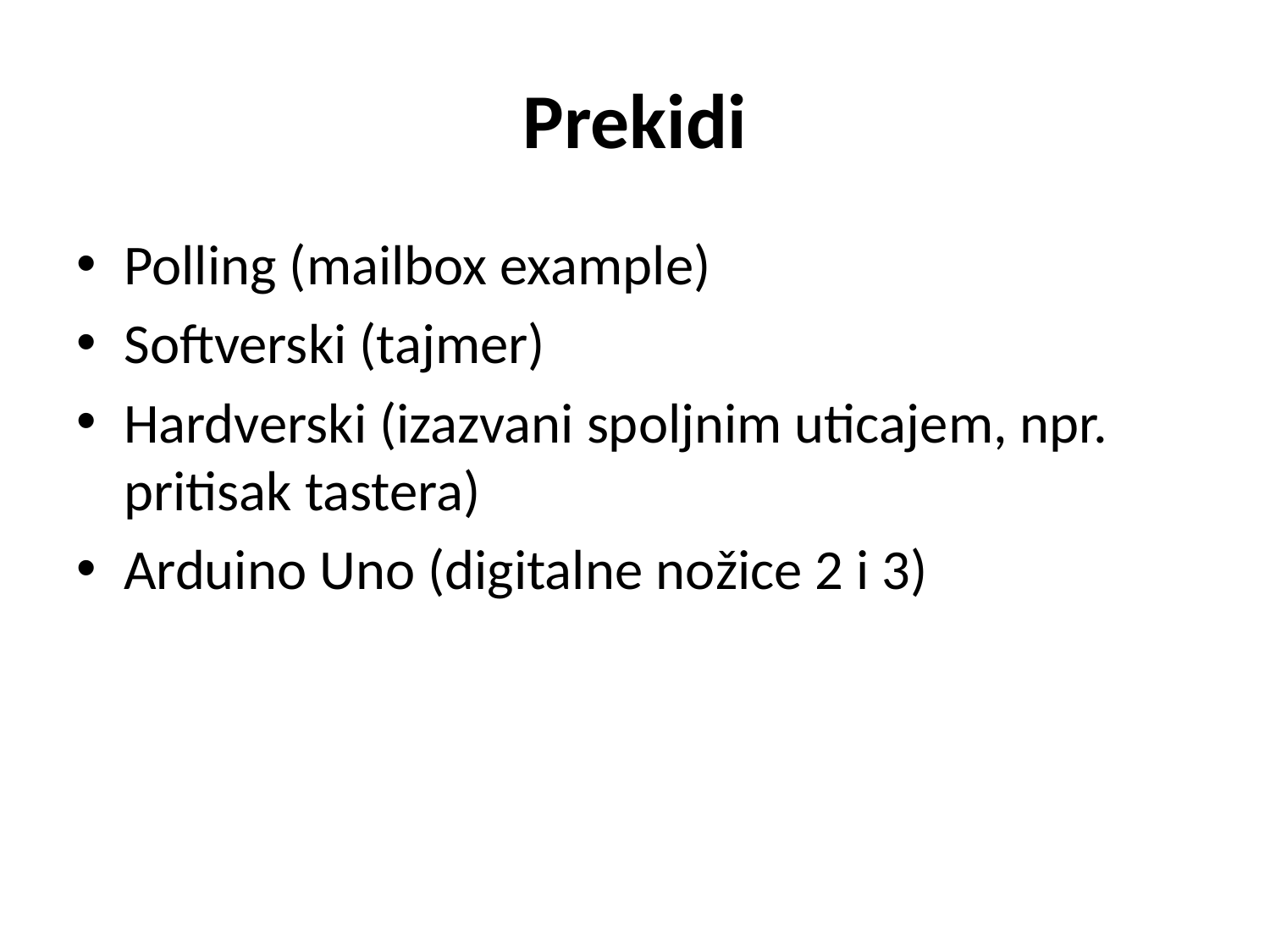

# Prekidi
Polling (mailbox example)
Softverski (tajmer)
Hardverski (izazvani spoljnim uticajem, npr. pritisak tastera)
Arduino Uno (digitalne nožice 2 i 3)